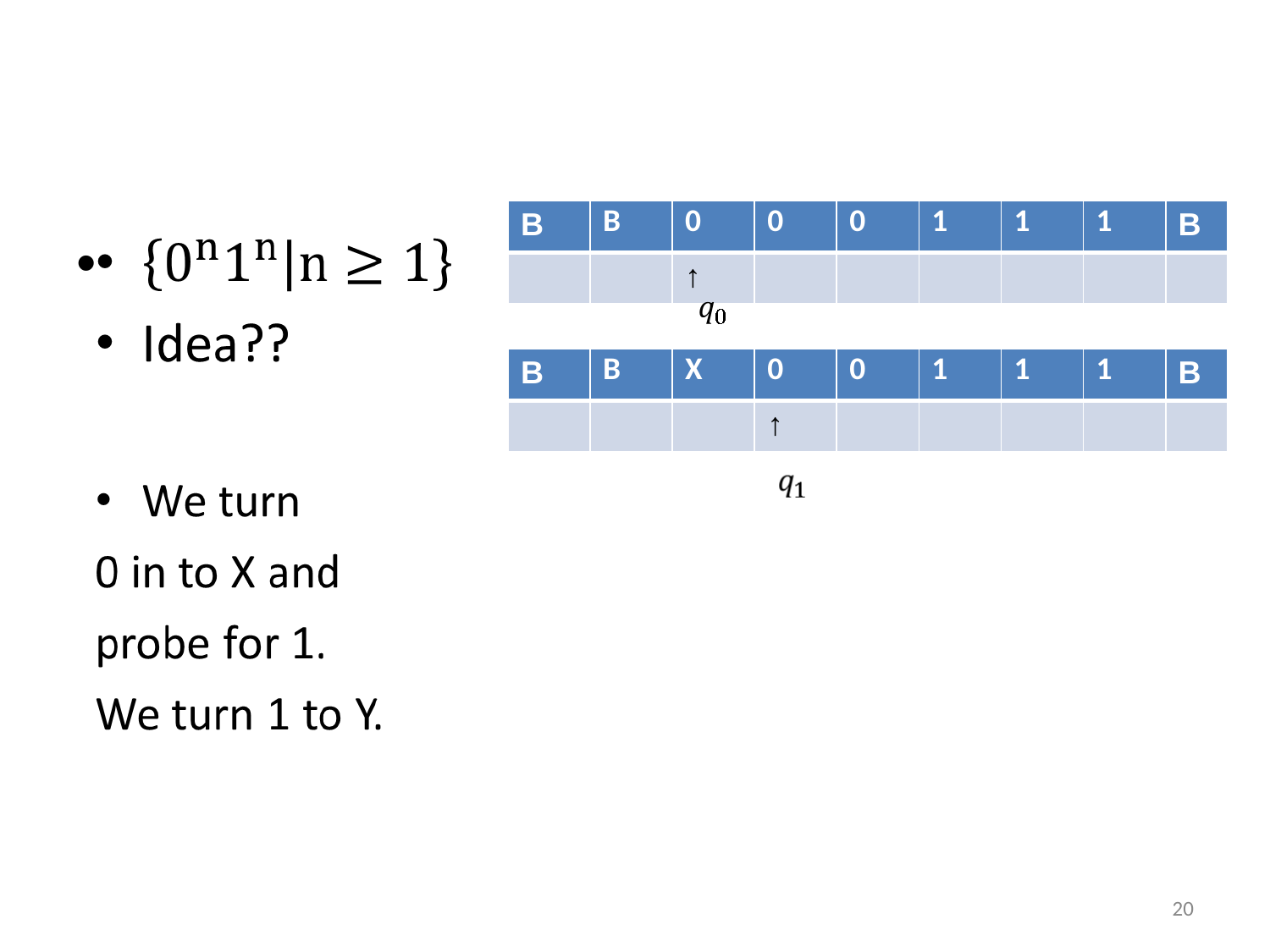

#
| B | B | 0 | 0 | 0 | 1 | 1 | 1 | B |
| --- | --- | --- | --- | --- | --- | --- | --- | --- |
|  |  | ↑ |  |  |  |  |  |  |

| B | B | X | 0 | 0 | 1 | 1 | 1 | B |
| --- | --- | --- | --- | --- | --- | --- | --- | --- |
|  |  |  | ↑ |  |  |  |  |  |

20